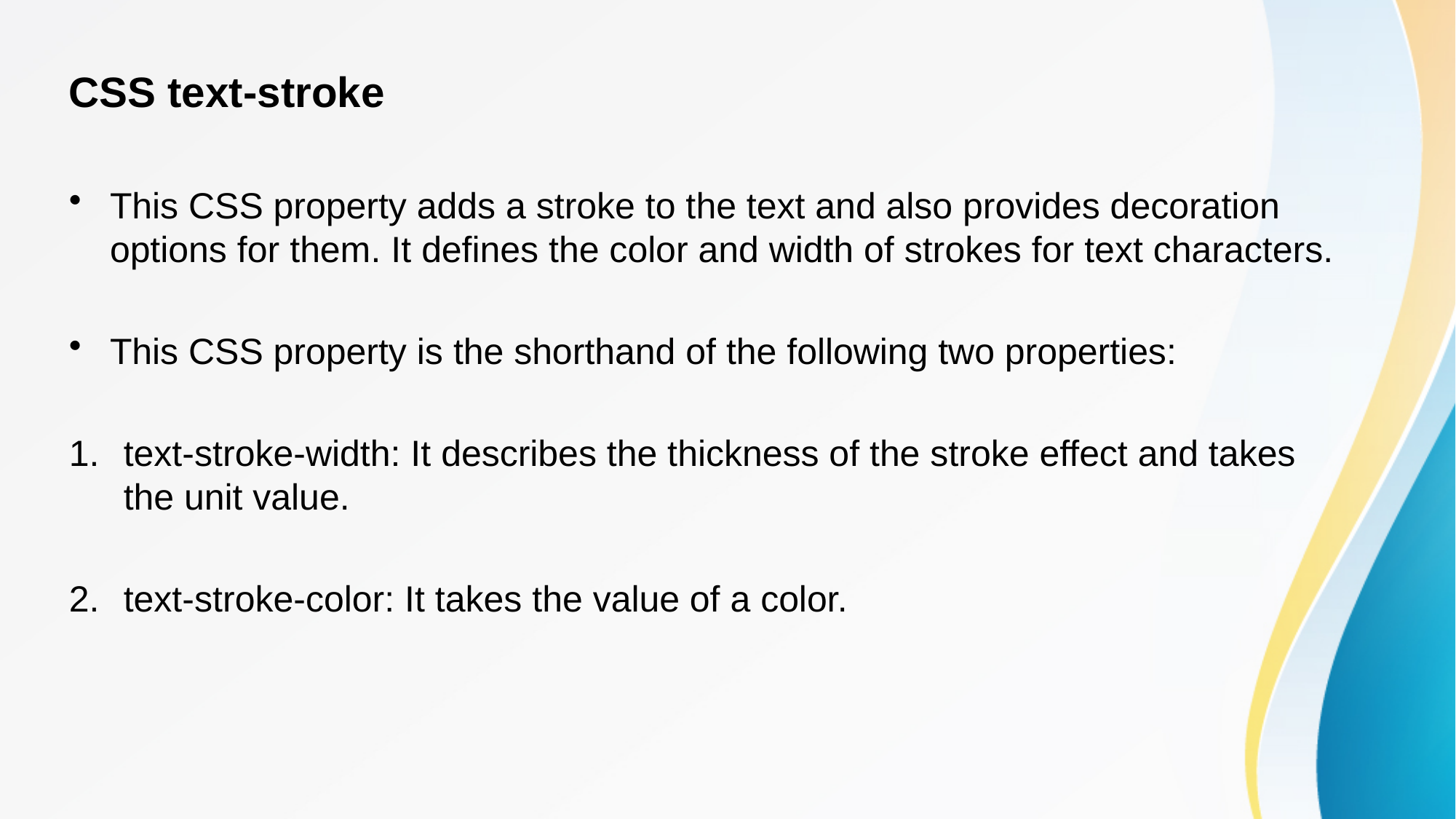

CSS text-stroke

This CSS property adds a stroke to the text and also provides decoration options for them. It defines the color and width of strokes for text characters.

This CSS property is the shorthand of the following two properties:

text-stroke-width: It describes the thickness of the stroke effect and takes the unit value.

text-stroke-color: It takes the value of a color.